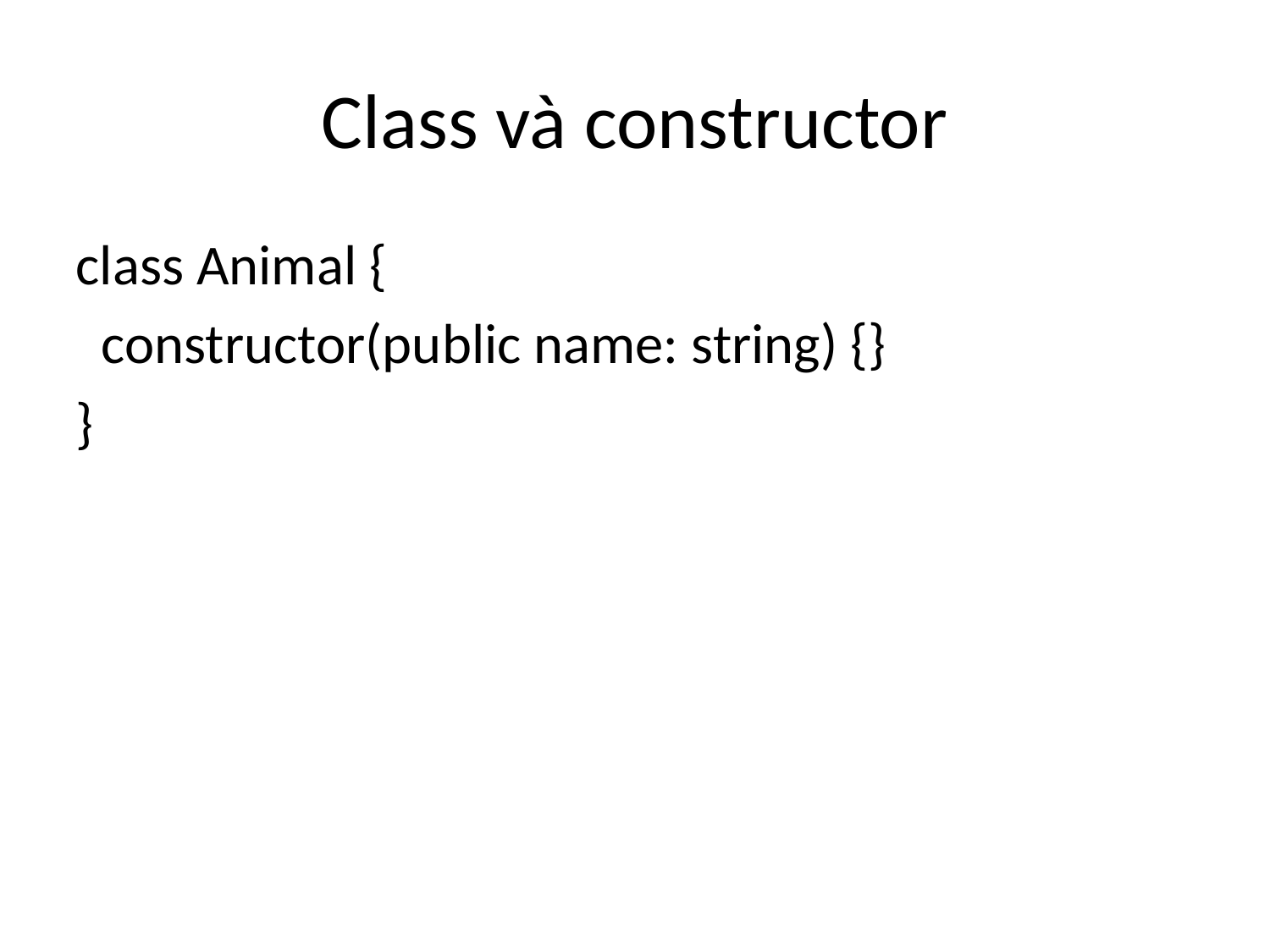

# Class và constructor
class Animal {
  constructor(public name: string) {}
}